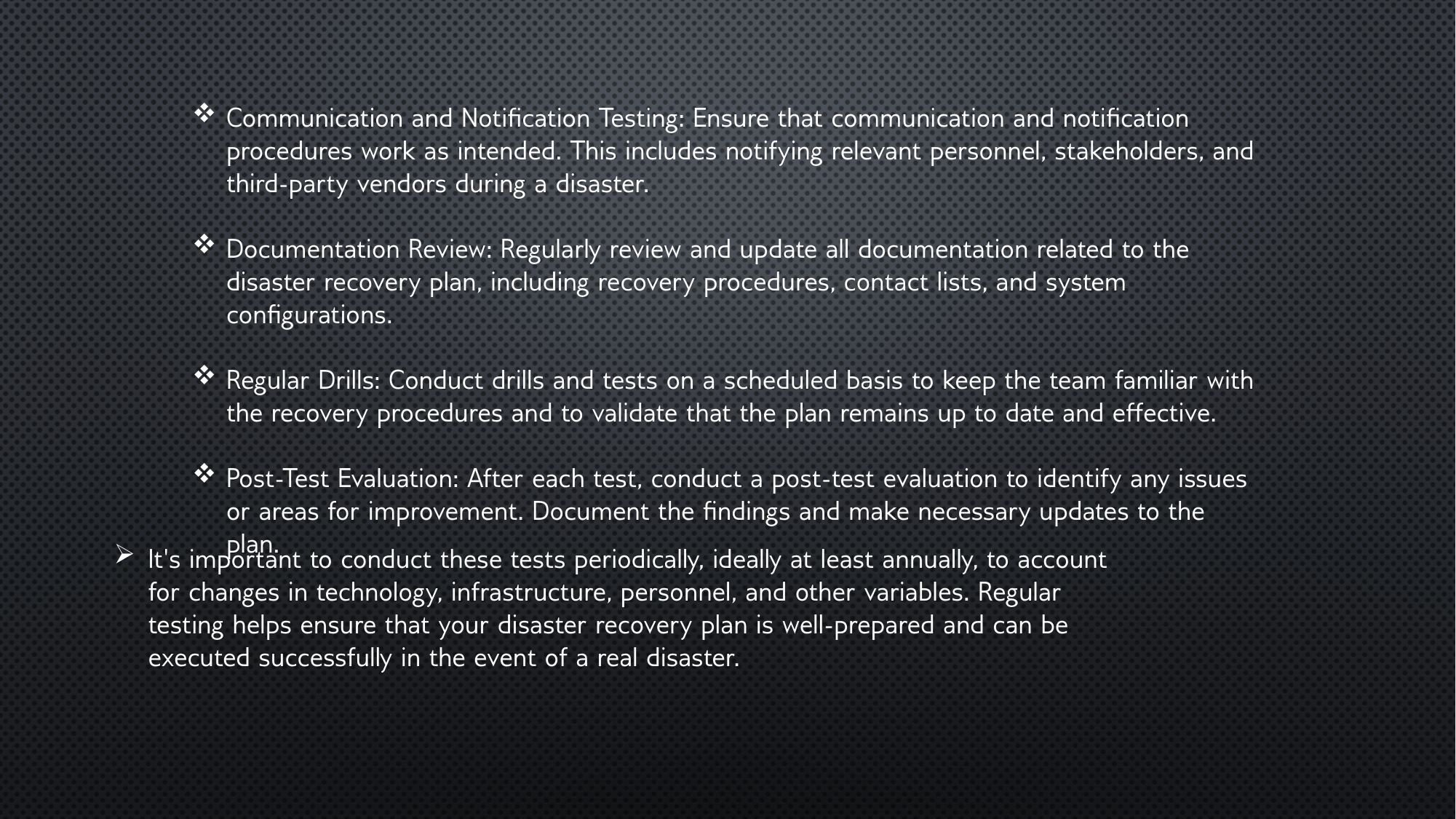

Communication and Notification Testing: Ensure that communication and notification procedures work as intended. This includes notifying relevant personnel, stakeholders, and third-party vendors during a disaster.

Documentation Review: Regularly review and update all documentation related to the disaster recovery plan, including recovery procedures, contact lists, and system configurations.

Regular Drills: Conduct drills and tests on a scheduled basis to keep the team familiar with the recovery procedures and to validate that the plan remains up to date and effective.

Post-Test Evaluation: After each test, conduct a post-test evaluation to identify any issues or areas for improvement. Document the findings and make necessary updates to the plan.

It's important to conduct these tests periodically, ideally at least annually, to account for changes in technology, infrastructure, personnel, and other variables. Regular testing helps ensure that your disaster recovery plan is well-prepared and can be executed successfully in the event of a real disaster.